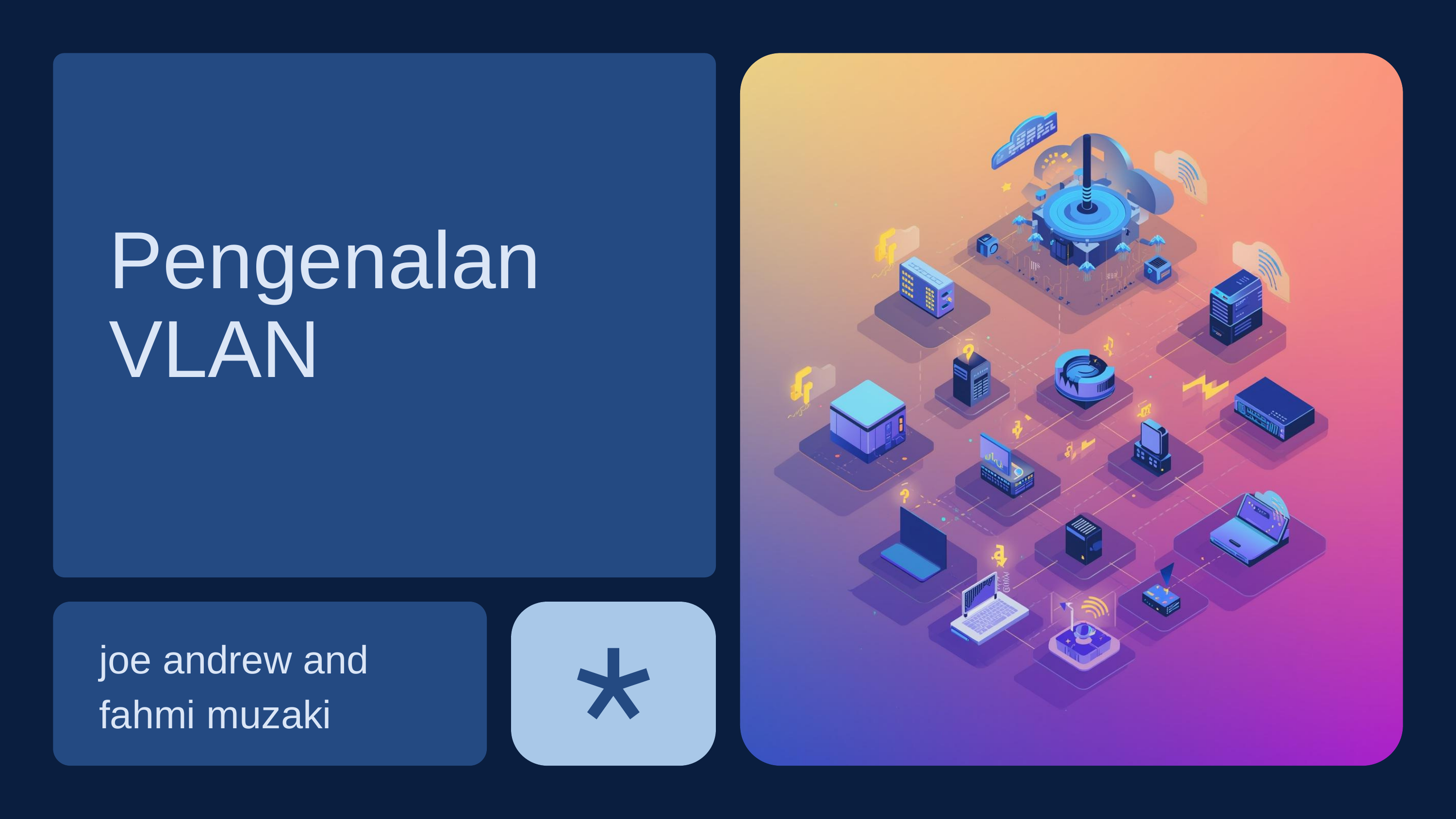

Pengenalan VLAN

joe andrew and fahmi muzaki